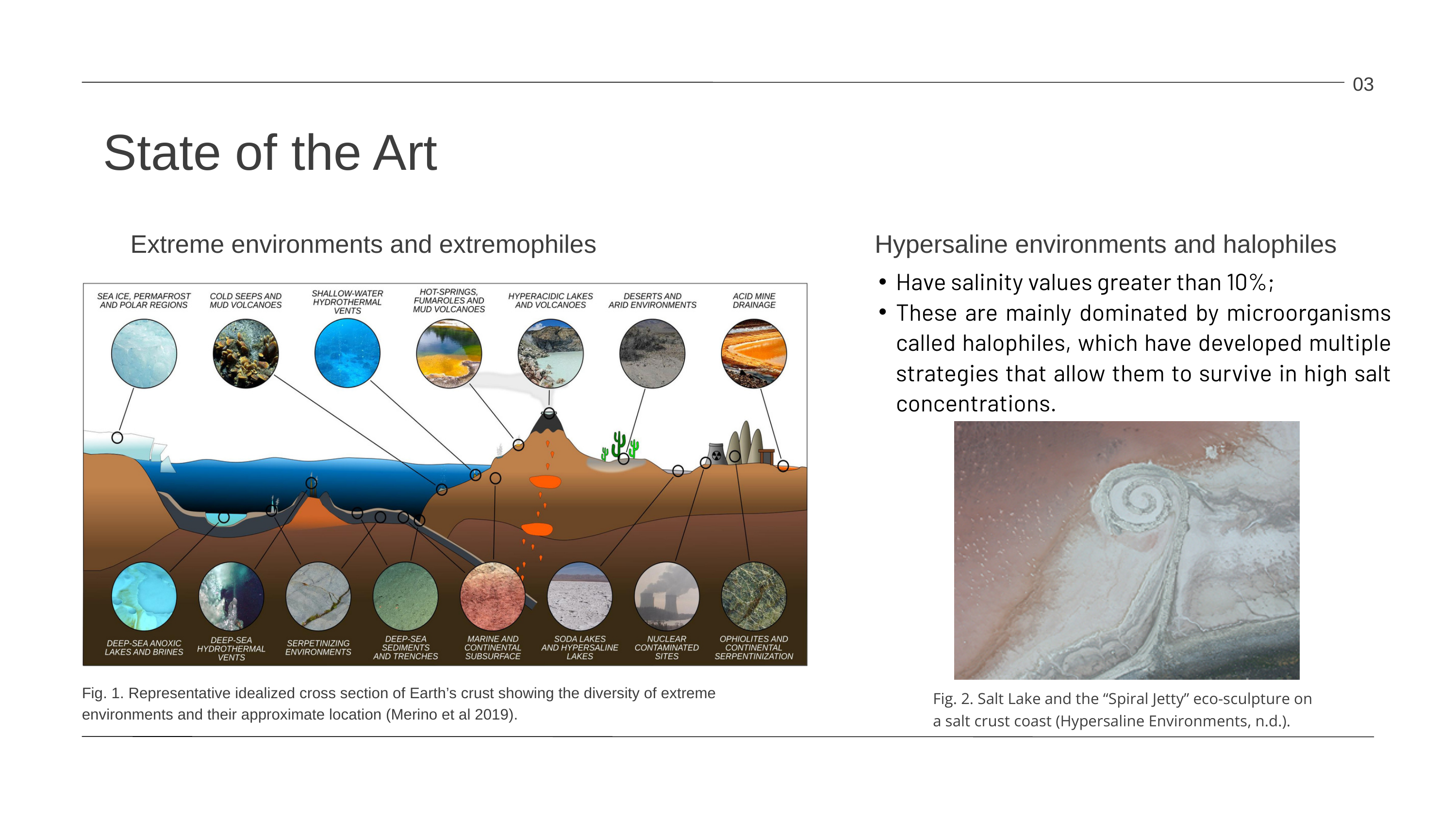

03

State of the Art
Extreme environments and extremophiles
Hypersaline environments and halophiles
Have salinity values greater than 10%;
These are mainly dominated by microorganisms called halophiles, which have developed multiple strategies that allow them to survive in high salt concentrations.

Fig. 1. Representative idealized cross section of Earth’s crust showing the diversity of extreme environments and their approximate location (Merino et al 2019).
Fig. 2. Salt Lake and the “Spiral Jetty” eco-sculpture on a salt crust coast (Hypersaline Environments, n.d.).